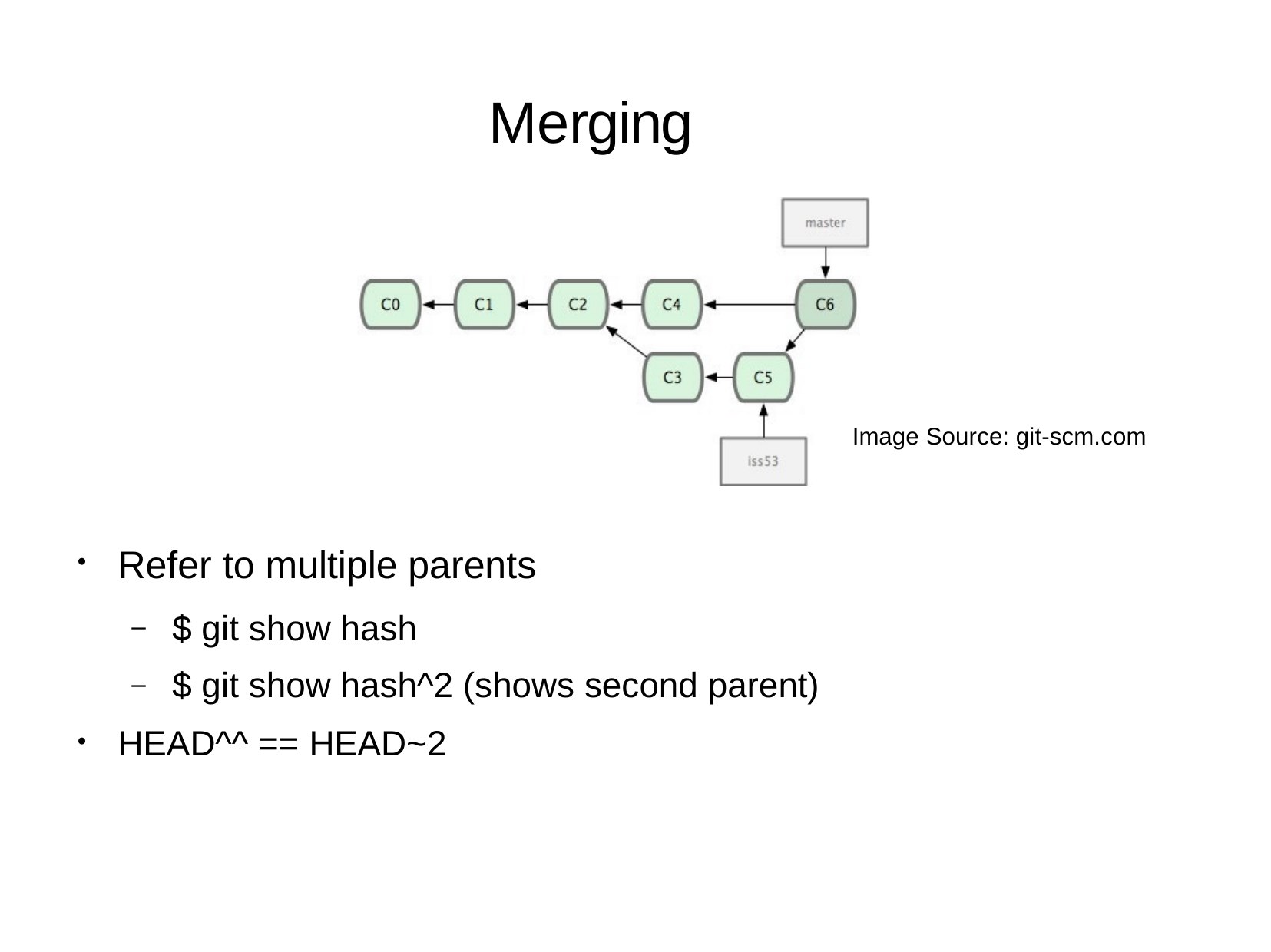

# Merging

Image Source: git-scm.com
Refer to multiple parents
●
$ git show hash
$ git show hash^2 (shows second parent)
–
–
HEAD^^ == HEAD~2
●